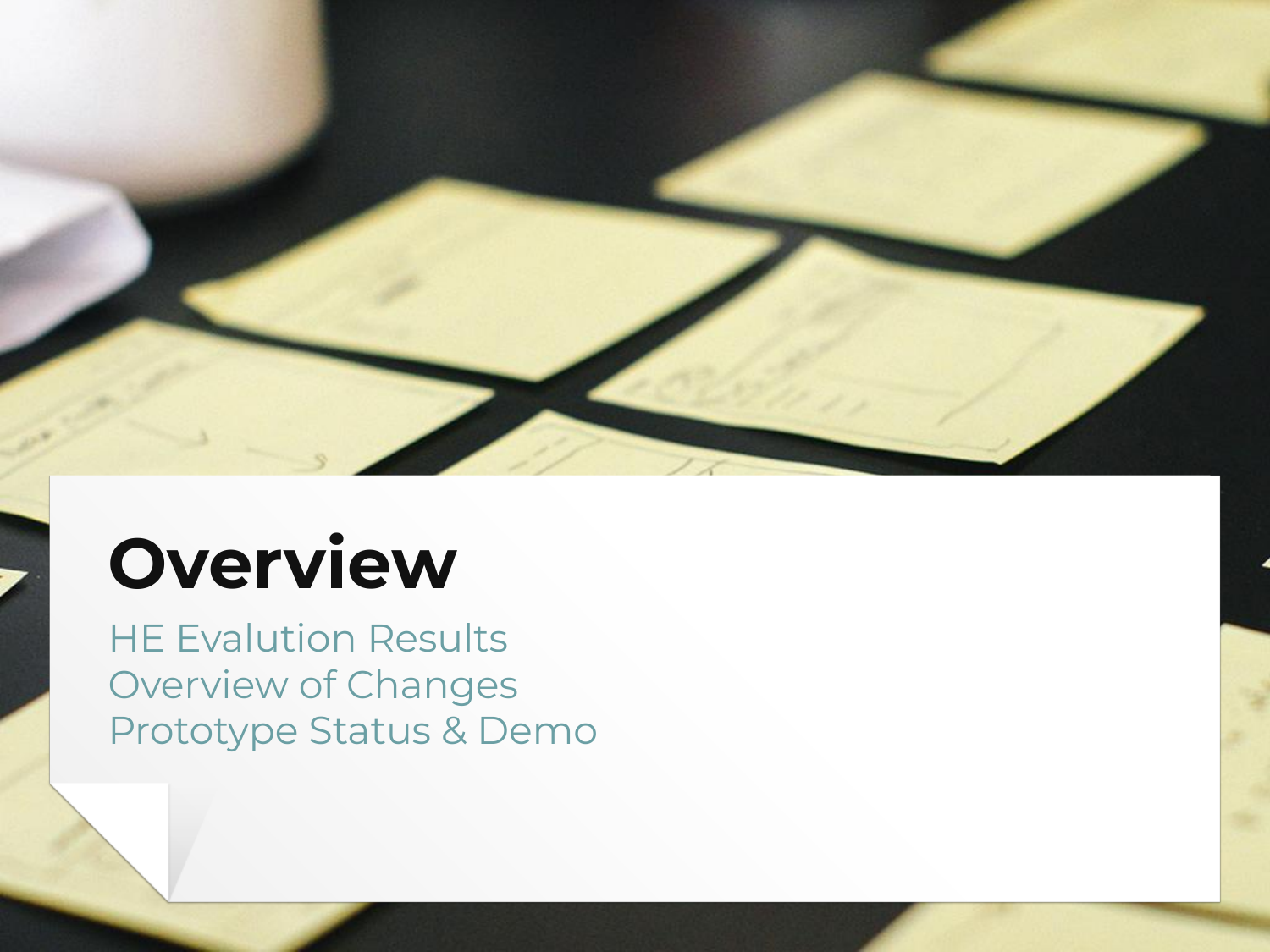

# Overview
HE Evalution Results
Overview of Changes
Prototype Status & Demo